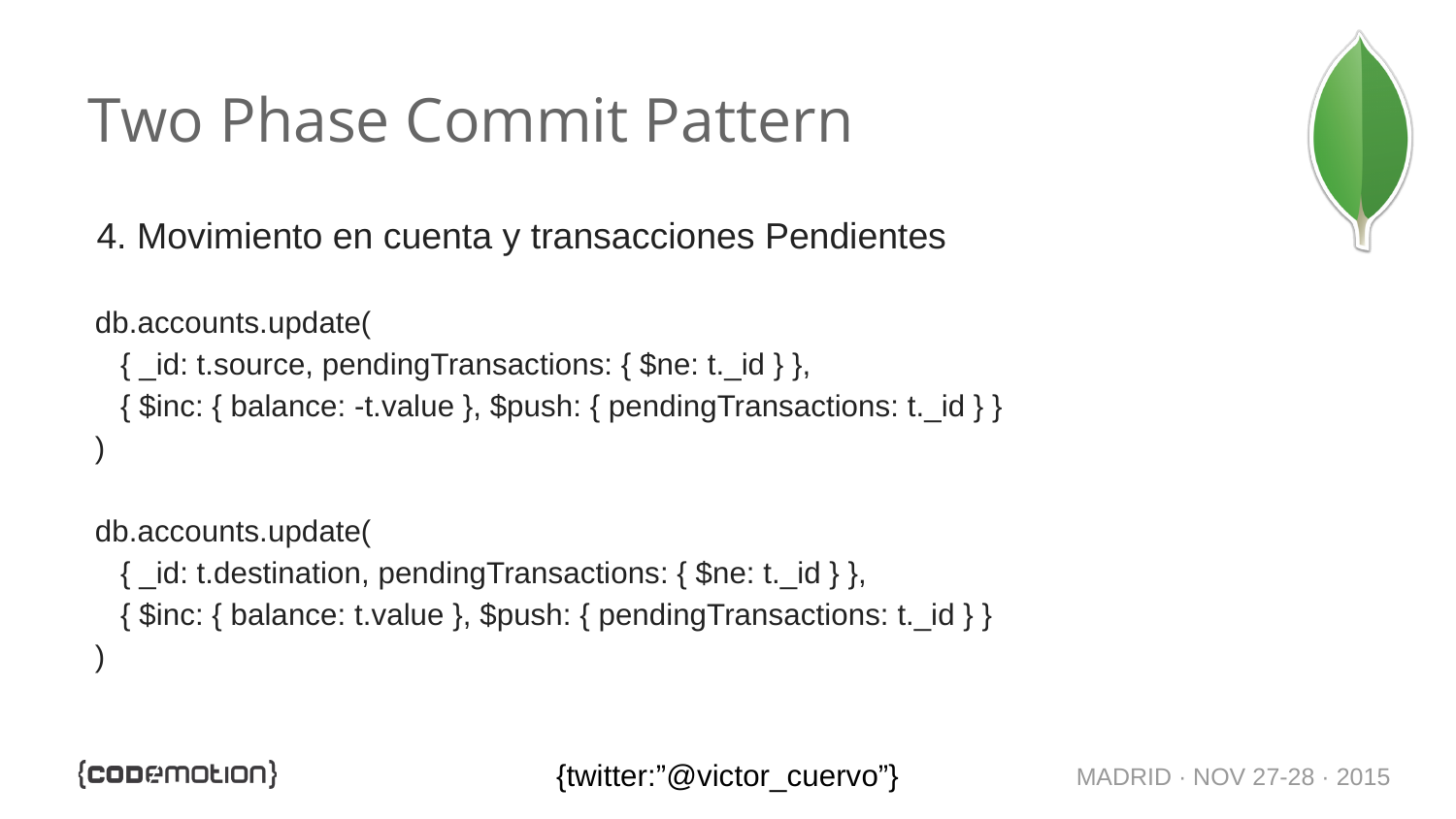

# Two Phase Commit Pattern
4. Movimiento en cuenta y transacciones Pendientes

db.accounts.update(
   { _id: t.source, pendingTransactions: { $ne: t._id } },
   { $inc: { balance: -t.value }, $push: { pendingTransactions: t._id } }
)

db.accounts.update(
   { _id: t.destination, pendingTransactions: { $ne: t._id } },
   { $inc: { balance: t.value }, $push: { pendingTransactions: t._id } }
)